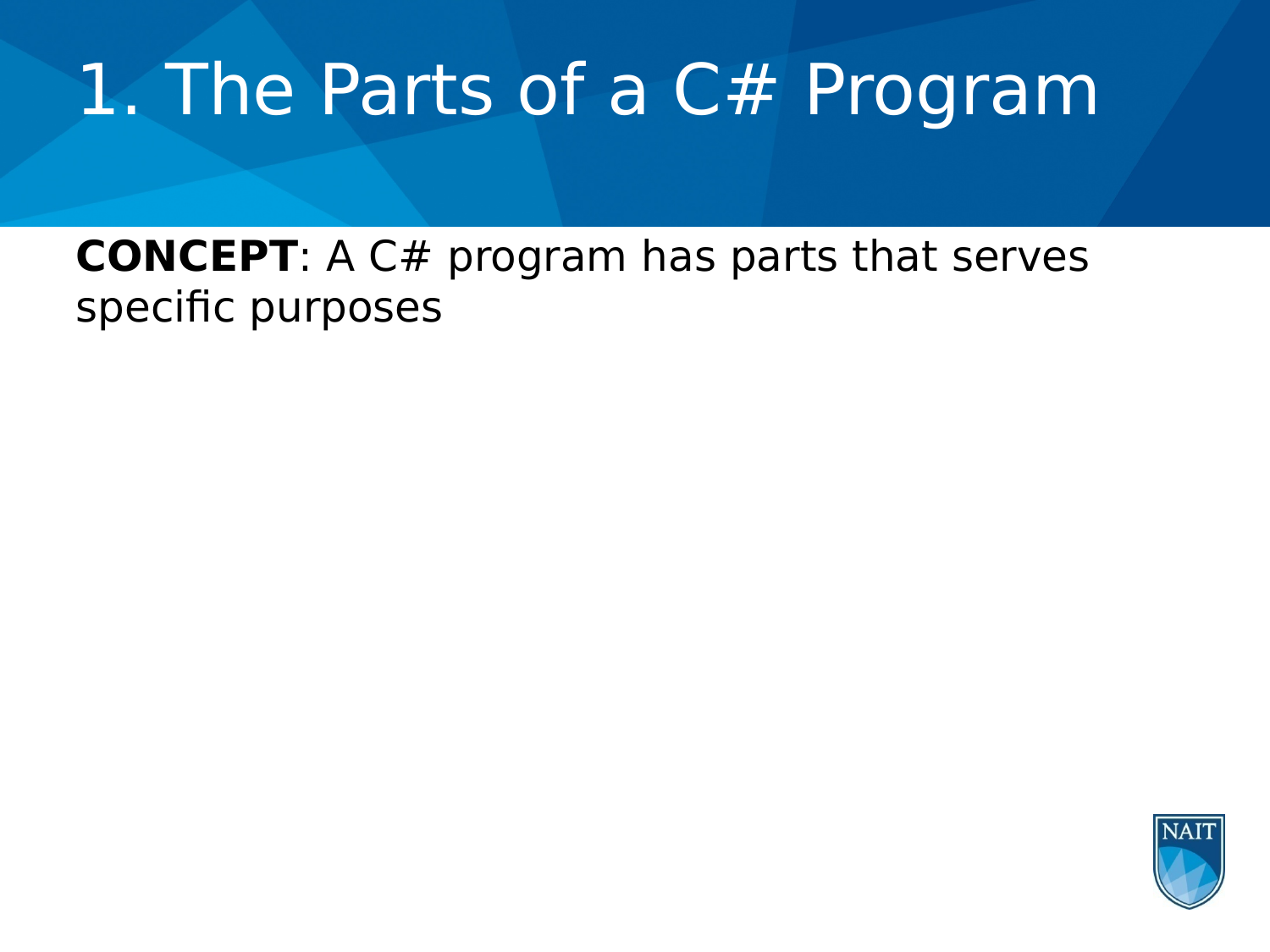

# 1. The Parts of a C# Program
CONCEPT: A C# program has parts that serves specific purposes